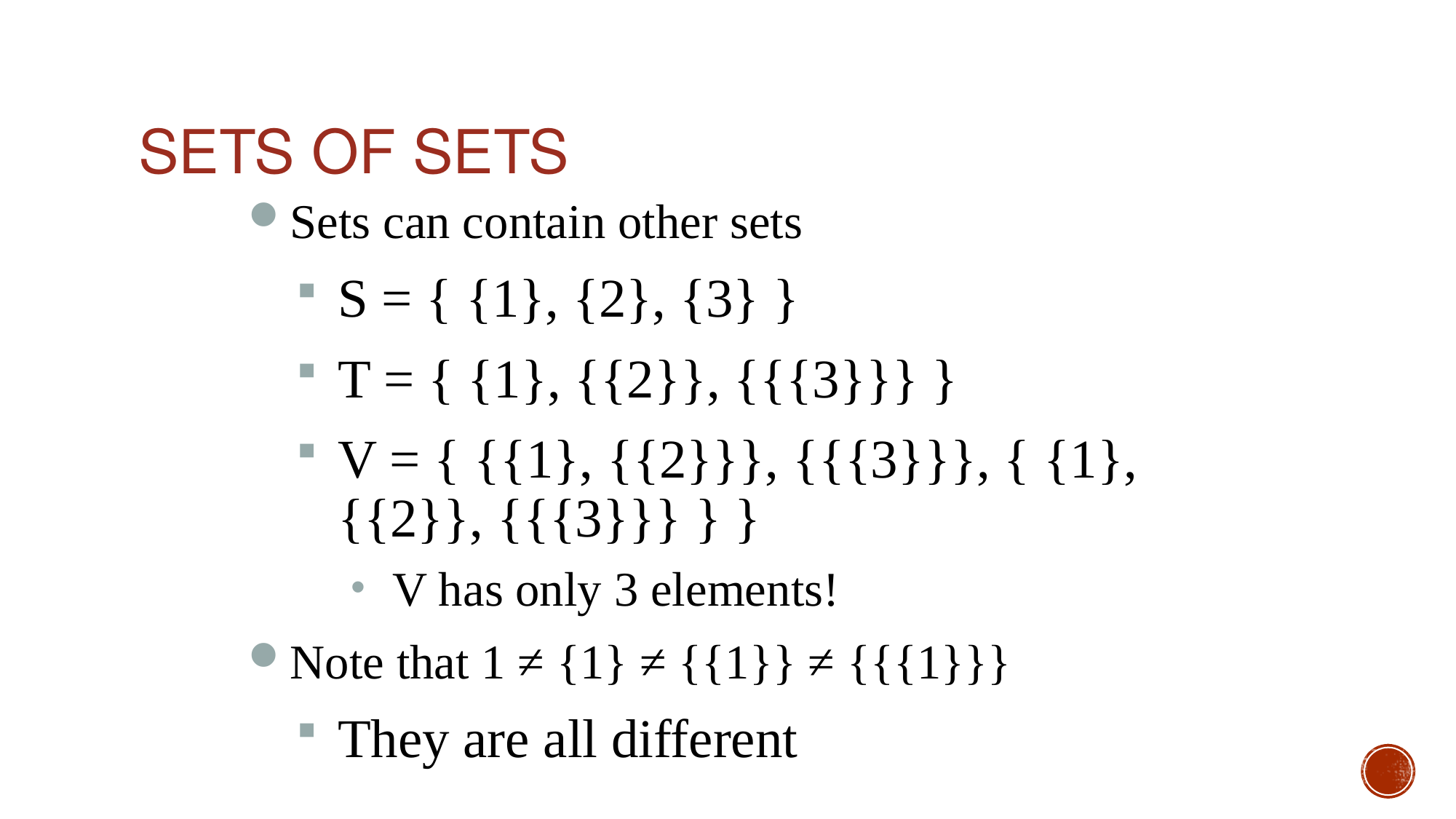

# Sets of sets
Sets can contain other sets
S = { {1}, {2}, {3} }
T = { {1}, {{2}}, {{{3}}} }
V = { {{1}, {{2}}}, {{{3}}}, { {1}, {{2}}, {{{3}}} } }
V has only 3 elements!
Note that 1 ≠ {1} ≠ {{1}} ≠ {{{1}}}
They are all different